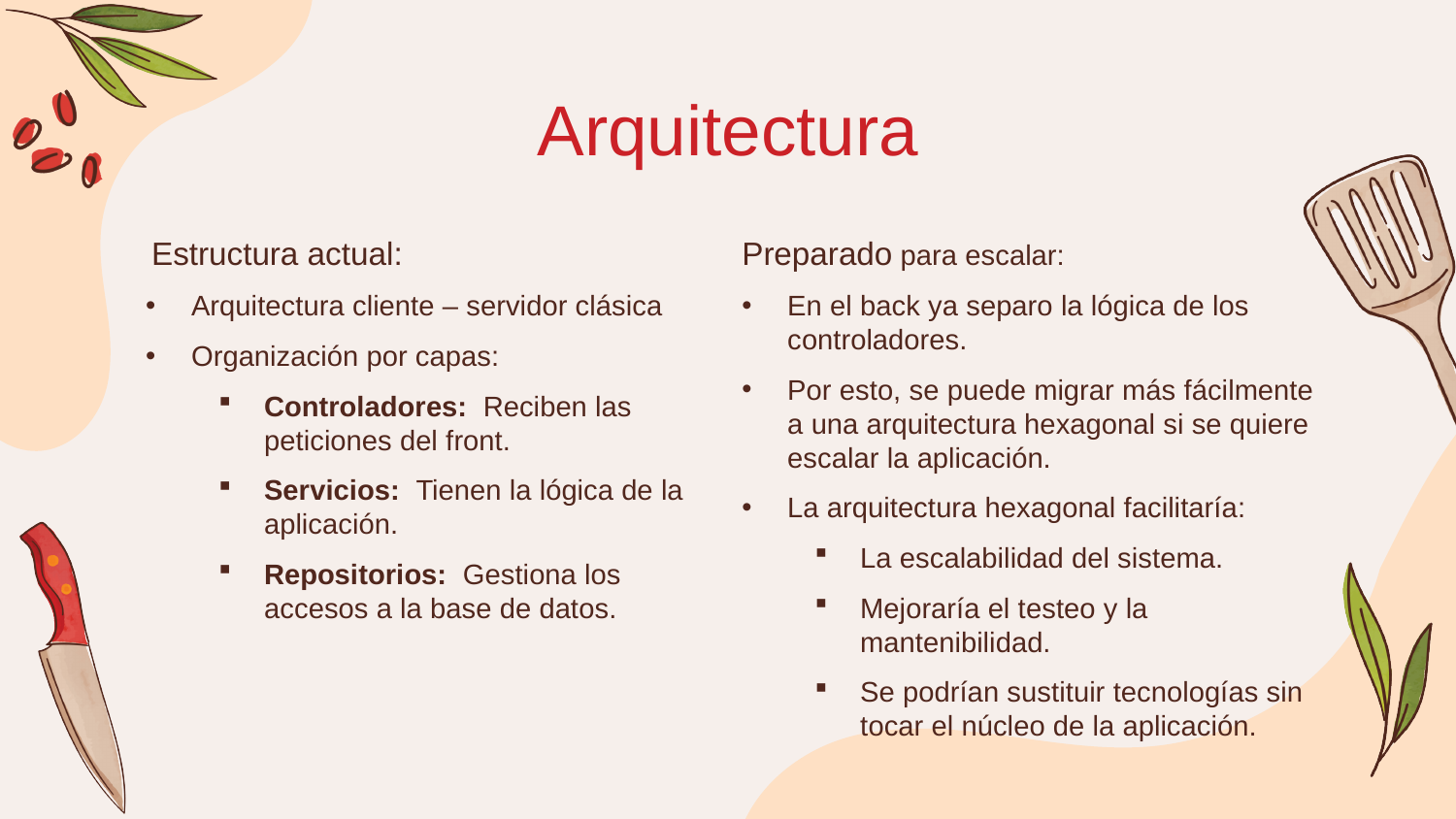

# Arquitectura
Estructura actual:
Arquitectura cliente – servidor clásica
Organización por capas:
Controladores:  Reciben las peticiones del front.
Servicios:  Tienen la lógica de la aplicación.
Repositorios:  Gestiona los accesos a la base de datos.
Preparado para escalar:
En el back ya separo la lógica de los controladores.
Por esto, se puede migrar más fácilmente a una arquitectura hexagonal si se quiere escalar la aplicación.
La arquitectura hexagonal facilitaría:
La escalabilidad del sistema.
Mejoraría el testeo y la mantenibilidad.
Se podrían sustituir tecnologías sin tocar el núcleo de la aplicación.